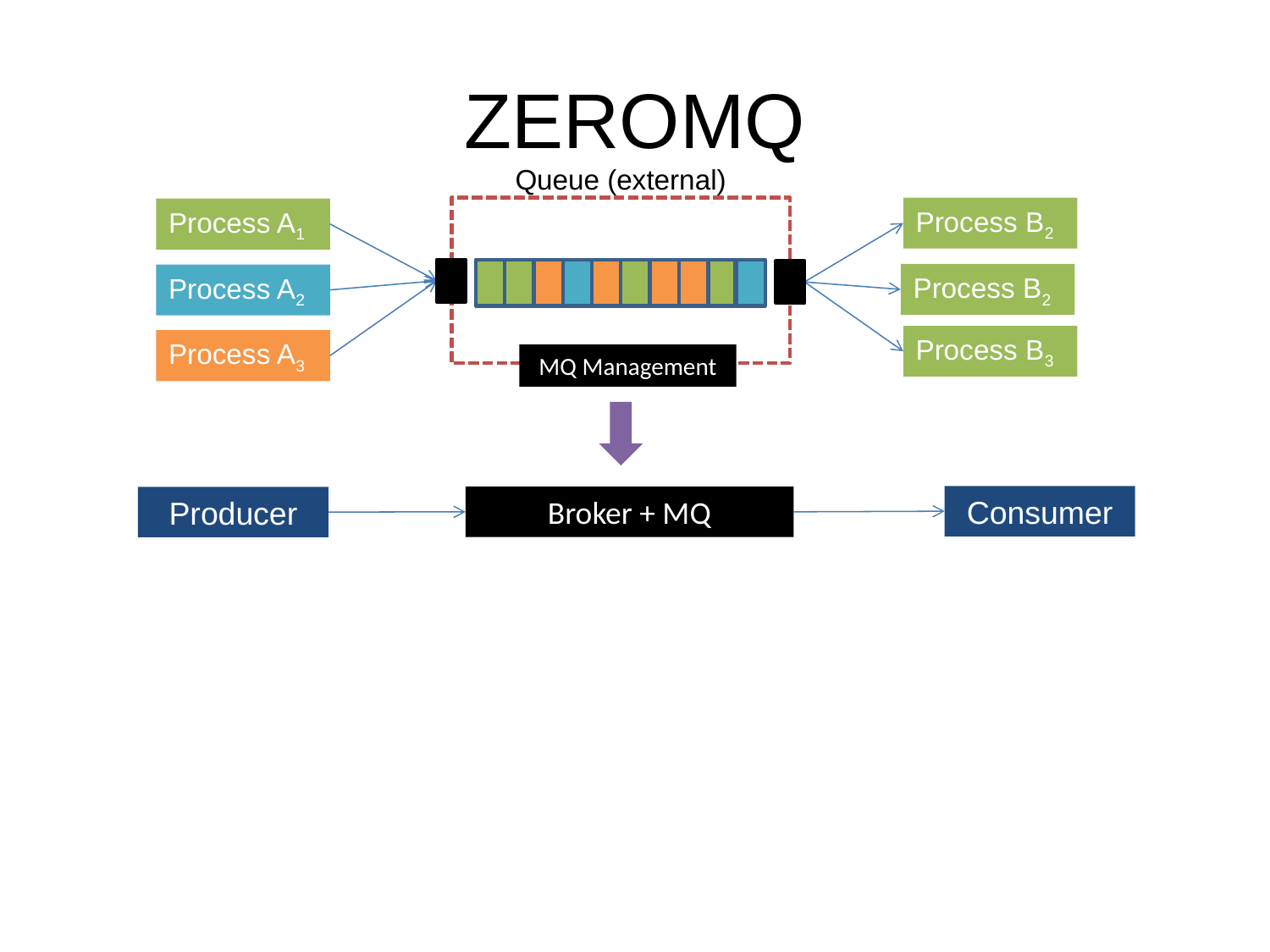

# ZeroMQ
Queue (external)

Process B2
Process A1

Process B2
Process A2
Process B3
Process A3
MQ Management

Consumer
Broker + MQ
Producer